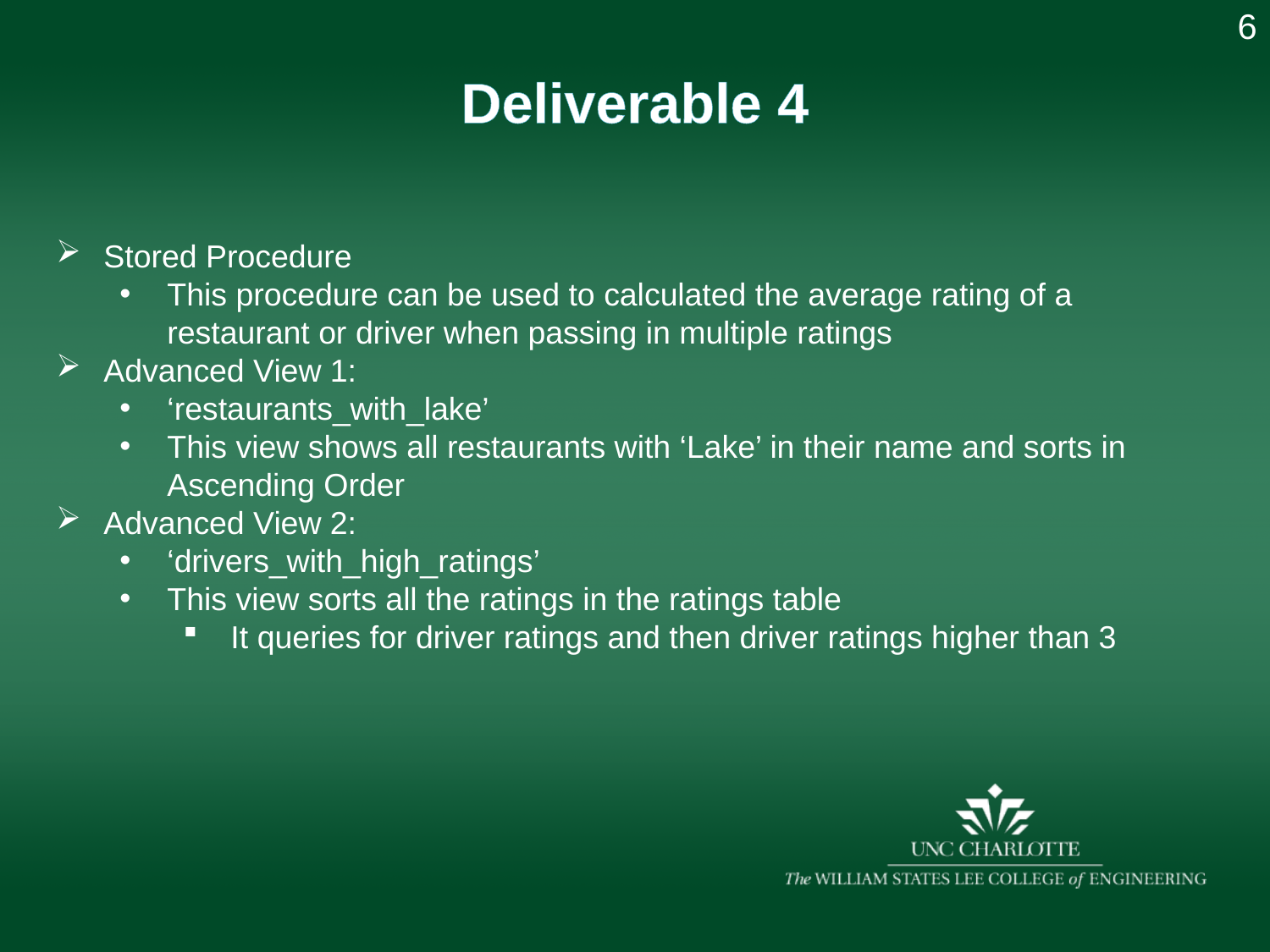

6
Deliverable 4
Stored Procedure
This procedure can be used to calculated the average rating of a restaurant or driver when passing in multiple ratings
Advanced View 1:
‘restaurants_with_lake’
This view shows all restaurants with ‘Lake’ in their name and sorts in Ascending Order
Advanced View 2:
‘drivers_with_high_ratings’
This view sorts all the ratings in the ratings table
It queries for driver ratings and then driver ratings higher than 3